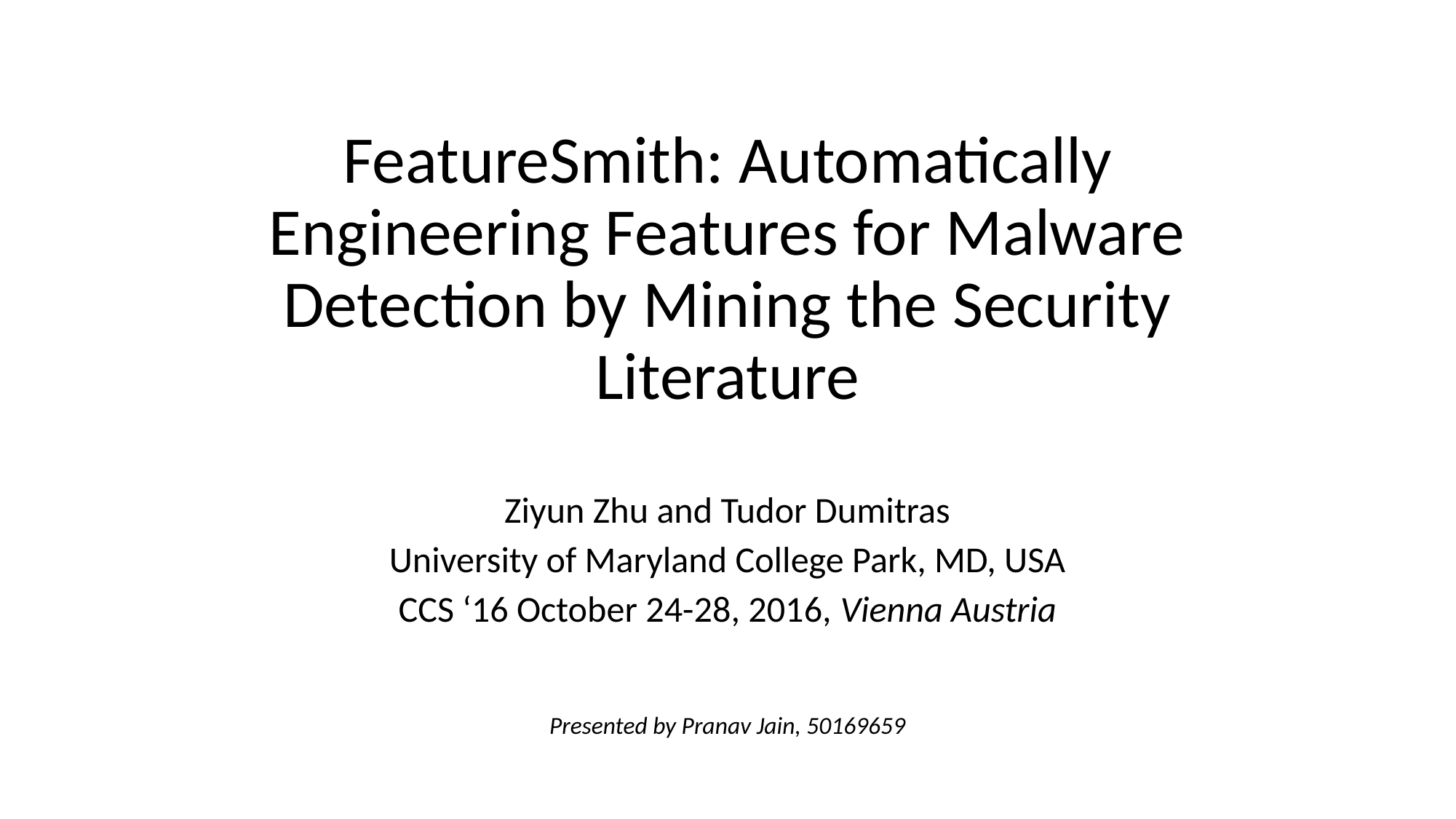

# FeatureSmith: Automatically Engineering Features for Malware Detection by Mining the Security Literature
Ziyun Zhu and Tudor Dumitras
University of Maryland College Park, MD, USA
CCS ‘16 October 24-28, 2016, Vienna Austria

Presented by Pranav Jain, 50169659